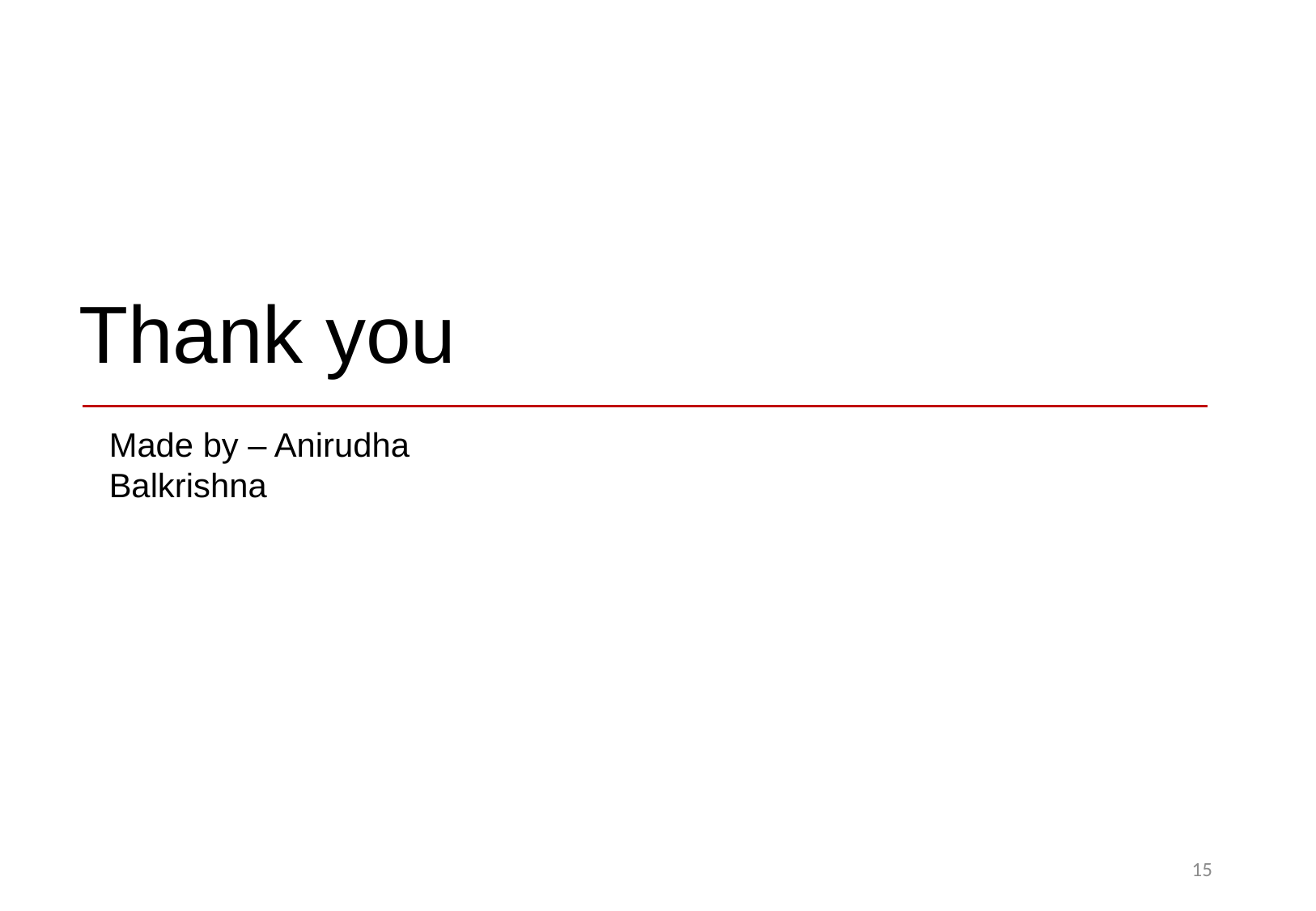

Thank you
Made by – Anirudha Balkrishna

15